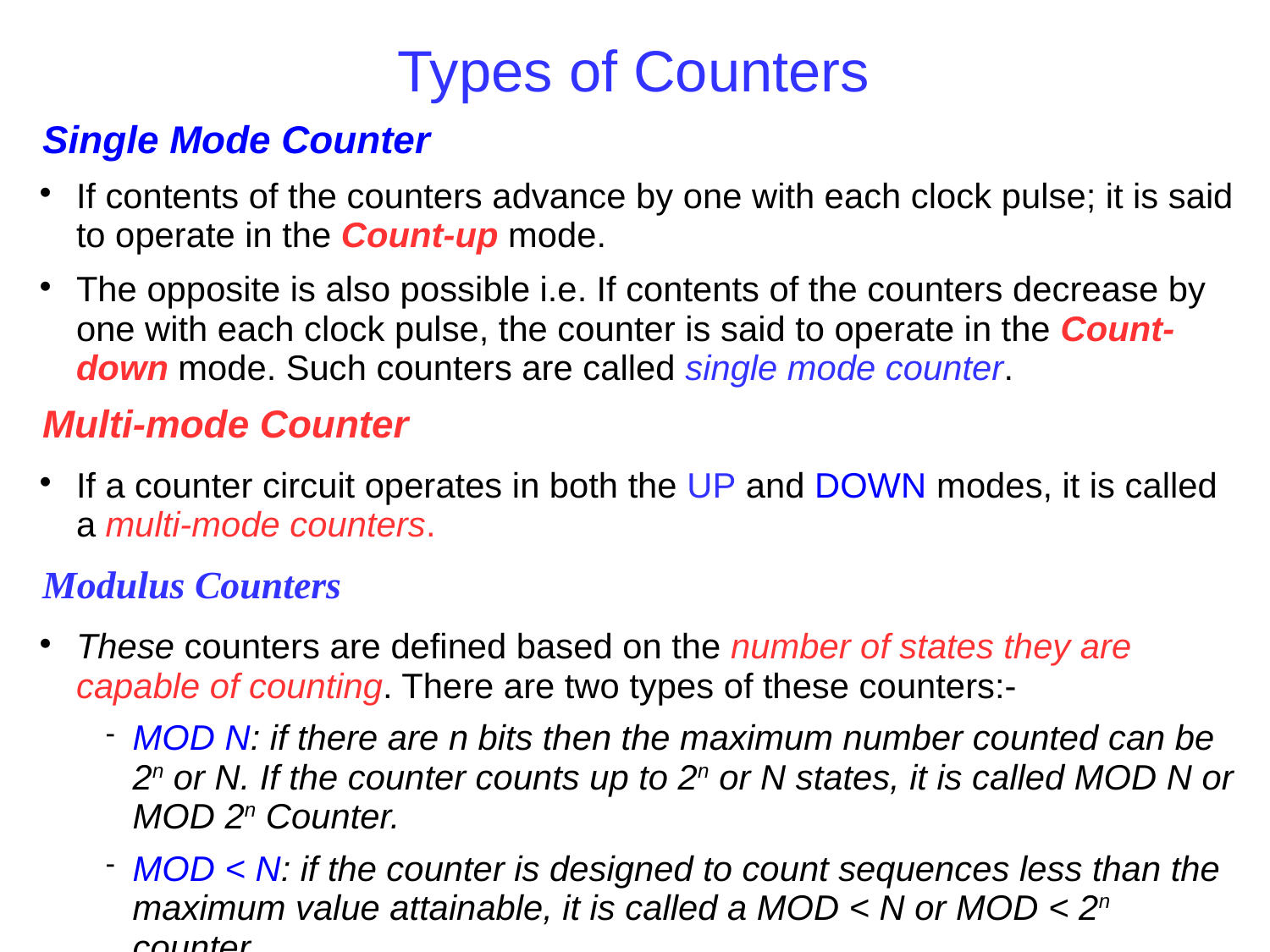

Types of Counters
Single Mode Counter
If contents of the counters advance by one with each clock pulse; it is said to operate in the Count-up mode.
The opposite is also possible i.e. If contents of the counters decrease by one with each clock pulse, the counter is said to operate in the Count-down mode. Such counters are called single mode counter.
Multi-mode Counter
If a counter circuit operates in both the UP and DOWN modes, it is called a multi-mode counters.
Modulus Counters
These counters are defined based on the number of states they are capable of counting. There are two types of these counters:-
MOD N: if there are n bits then the maximum number counted can be 2n or N. If the counter counts up to 2n or N states, it is called MOD N or MOD 2n Counter.
MOD < N: if the counter is designed to count sequences less than the maximum value attainable, it is called a MOD < N or MOD < 2n counter.